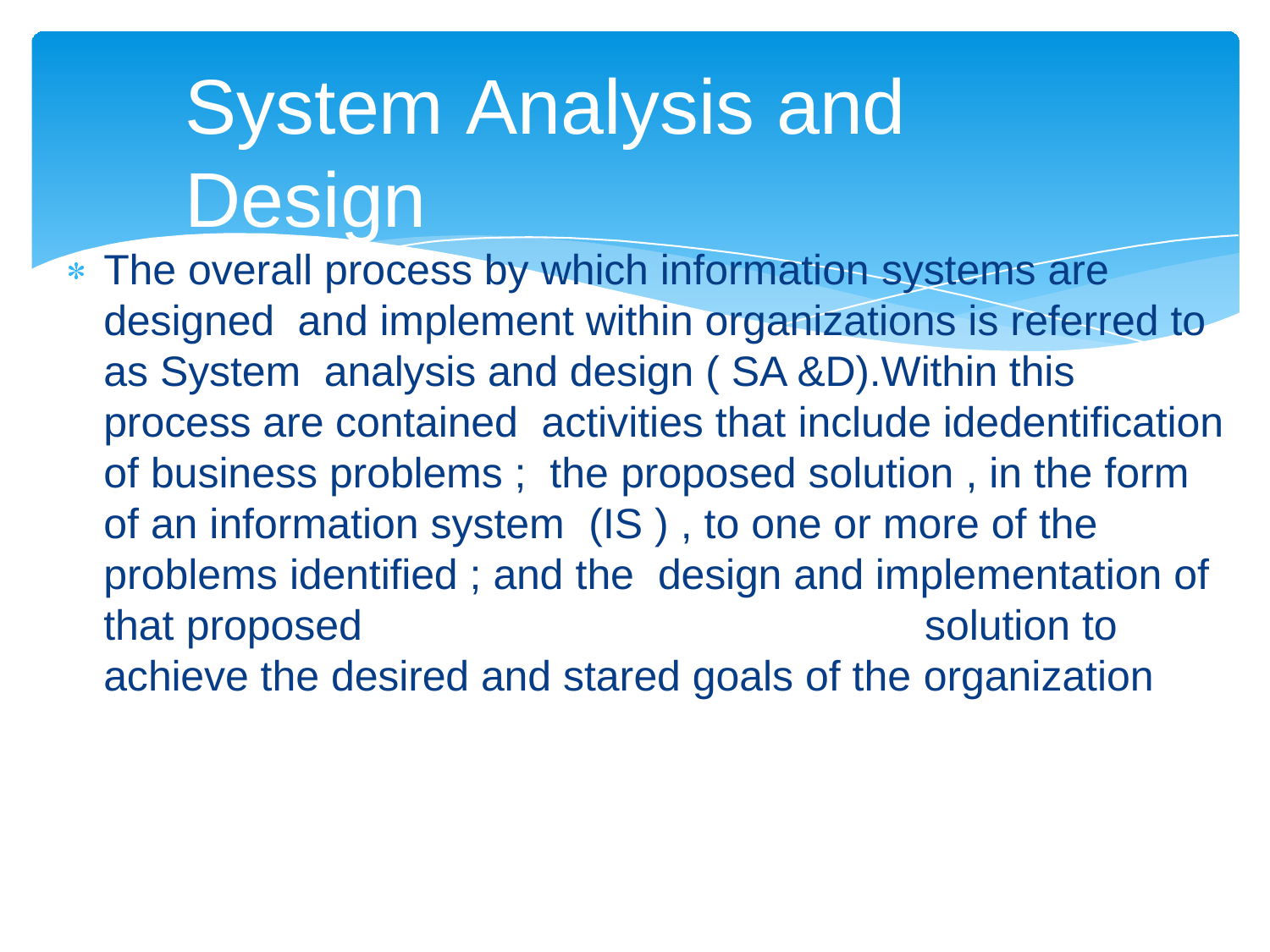

# System Analysis and Design
The overall process by which information systems are designed  and implement within organizations is referred to as System  analysis and design ( SA &D).Within this process are contained  activities that include idedentification of business problems ;  the proposed solution , in the form of an information system  (IS ) , to one or more of the problems identified ; and the  design and implementation of that proposed	solution to  achieve the desired and stared goals of the organization